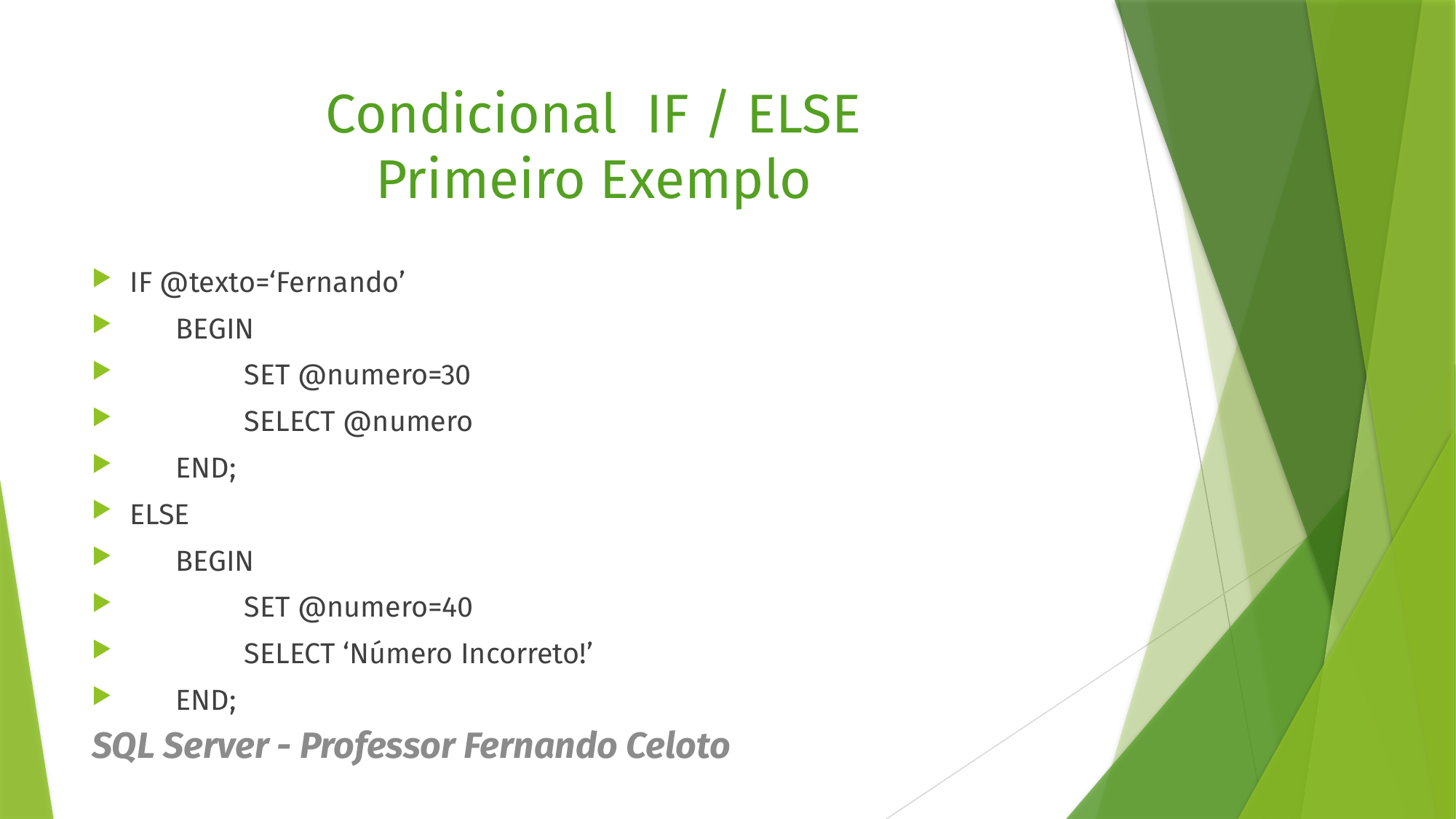

# Condicional  IF / ELSE Primeiro Exemplo
IF @texto=‘Fernando’
      BEGIN
               SET @numero=30
               SELECT @numero
      END;
ELSE
      BEGIN
               SET @numero=40
               SELECT ‘Número Incorreto!’
      END;

SQL Server - Professor Fernando Celoto